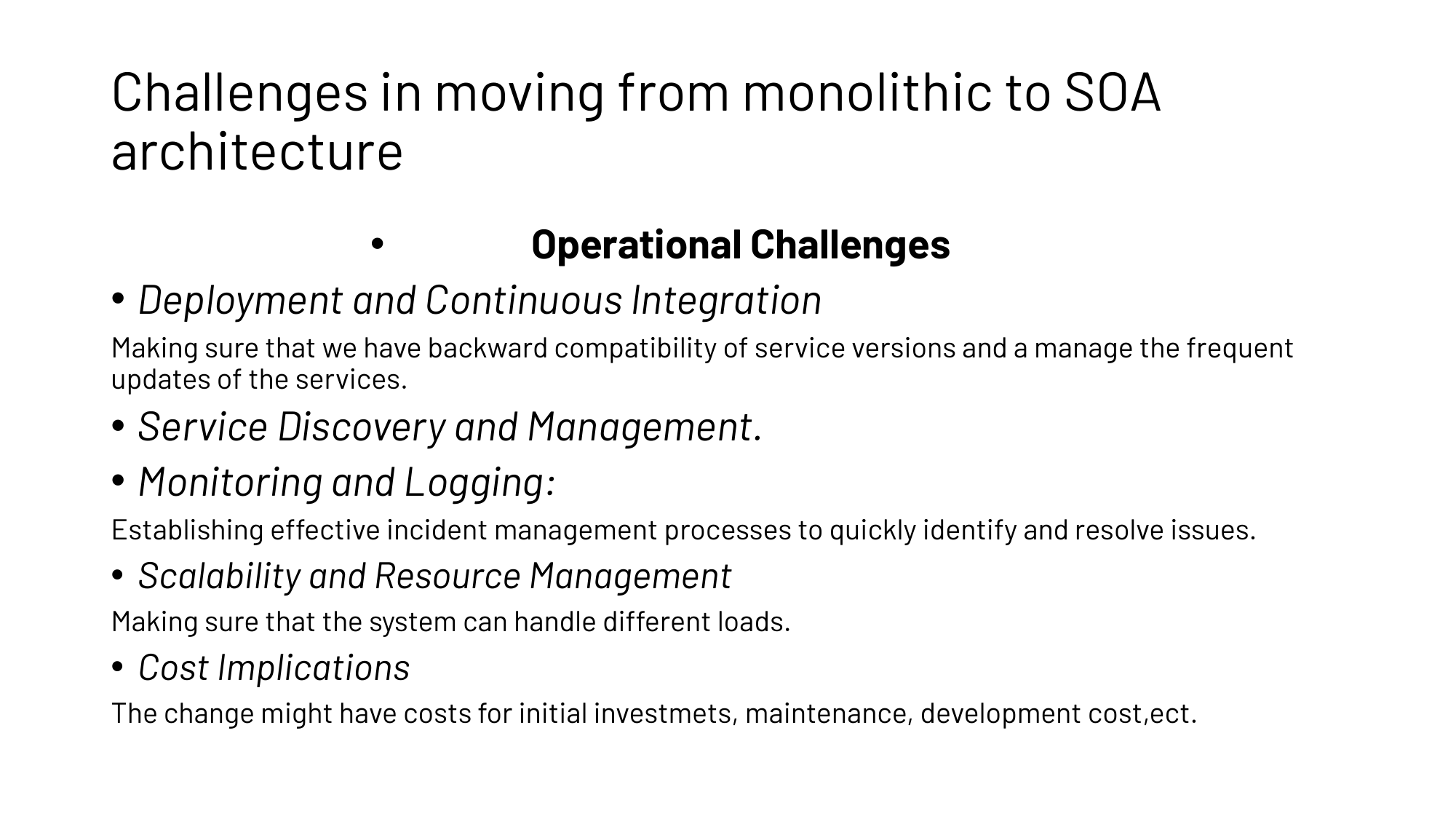

# Challenges in moving from monolithic to SOA  architecture
Operational Challenges
Deployment and Continuous Integration
Making sure that we have backward compatibility of service versions and a manage the frequent updates of the services.
Service Discovery and Management.
Monitoring and Logging:
Establishing effective incident management processes to quickly identify and resolve issues.
Scalability and Resource Management
Making sure that the system can handle different loads.
Cost Implications
The change might have costs for initial investmets, maintenance, development cost,ect.